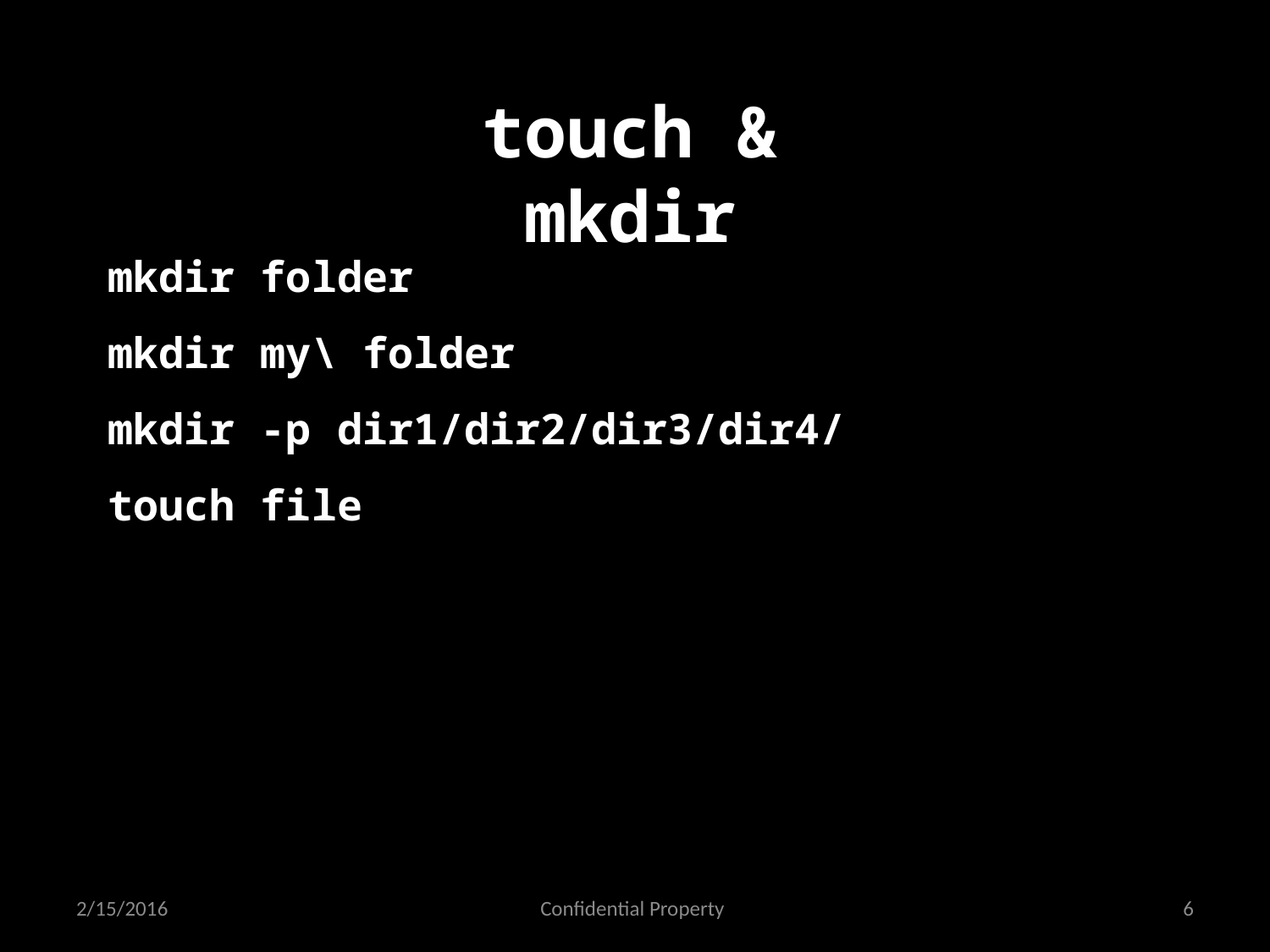

touch & mkdir
mkdir folder
mkdir my\ folder
mkdir -p dir1/dir2/dir3/dir4/
touch file
2/15/2016
Confidential Property
6